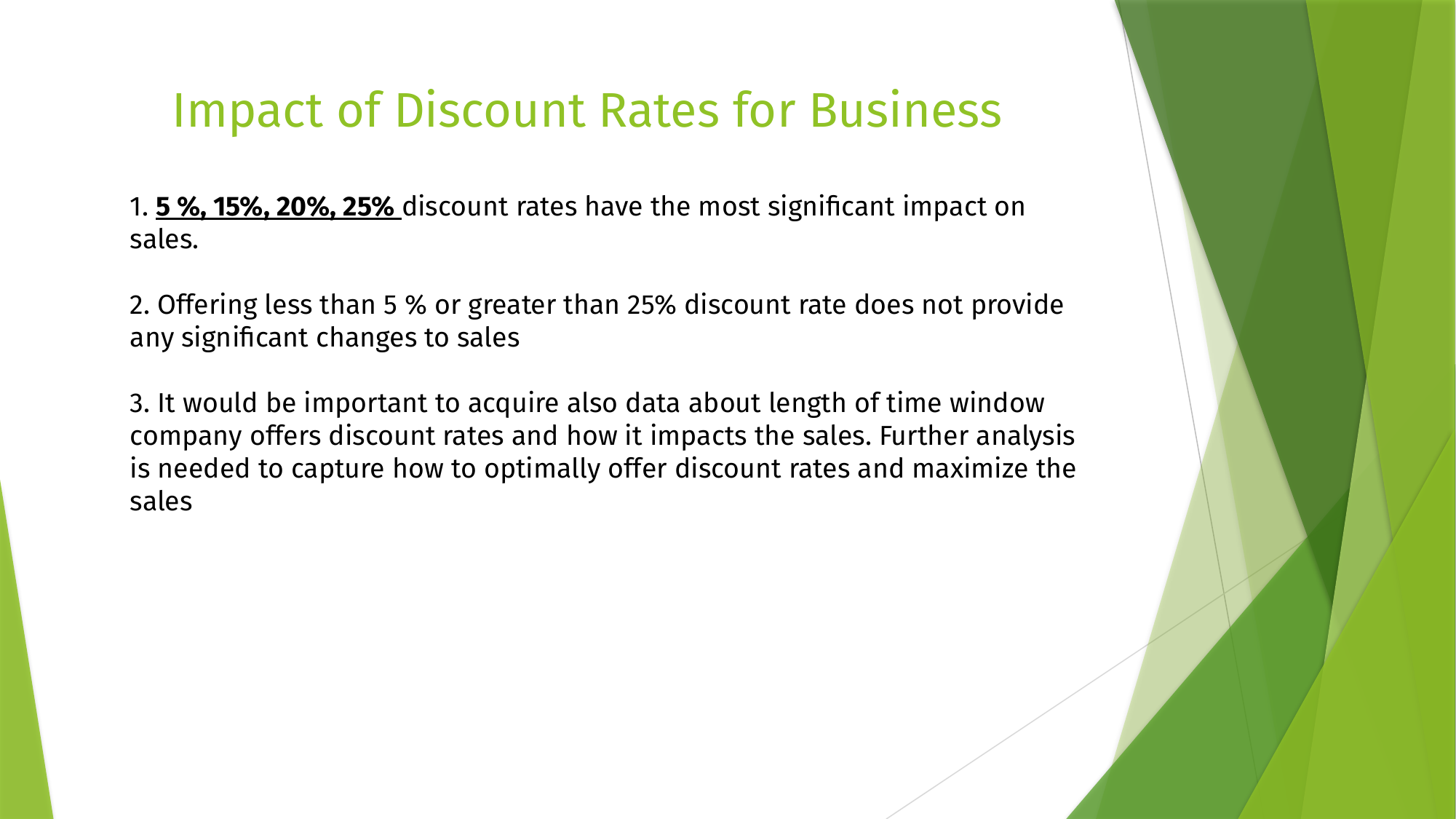

# Impact of Discount Rates for Business
1. 5 %, 15%, 20%, 25% discount rates have the most significant impact on sales.

2. Offering less than 5 % or greater than 25% discount rate does not provide any significant changes to sales

3. It would be important to acquire also data about length of time window company offers discount rates and how it impacts the sales. Further analysis is needed to capture how to optimally offer discount rates and maximize the sales